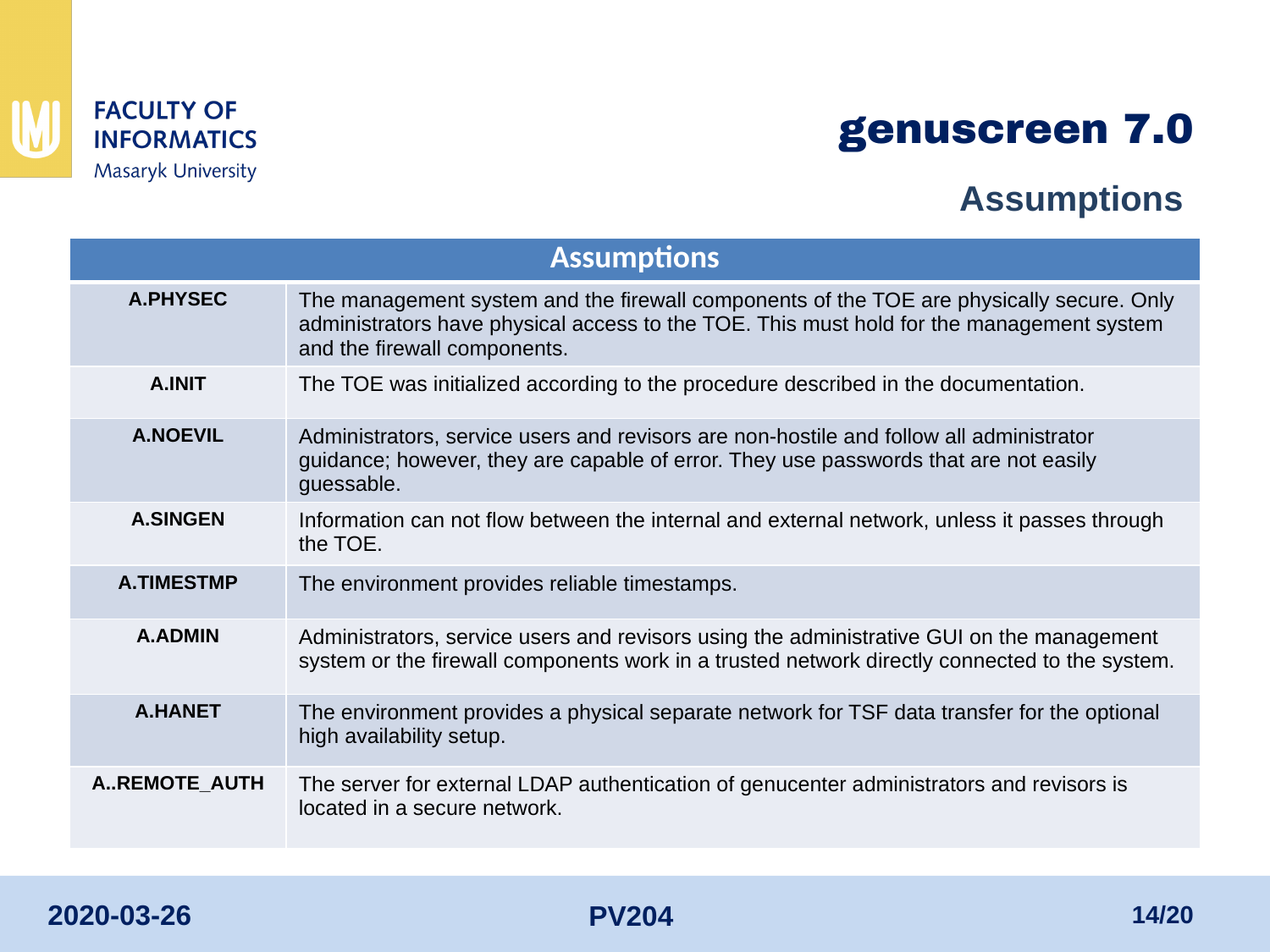

# genuscreen 7.0
Assumptions
| Assumptions |  |
| --- | --- |
| A.PHYSEC | The management system and the firewall components of the TOE are physically secure. Only administrators have physical access to the TOE. This must hold for the management system and the firewall components. |
| A.INIT | The TOE was initialized according to the procedure described in the documentation. |
| A.NOEVIL | Administrators, service users and revisors are non-hostile and follow all administrator guidance; however, they are capable of error. They use passwords that are not easily guessable. |
| A.SINGEN | Information can not flow between the internal and external network, unless it passes through the TOE. |
| A.TIMESTMP | The environment provides reliable timestamps. |
| A.ADMIN | Administrators, service users and revisors using the administrative GUI on the management system or the firewall components work in a trusted network directly connected to the system. |
| A.HANET | The environment provides a physical separate network for TSF data transfer for the optional high availability setup. |
| A..REMOTE\_AUTH | The server for external LDAP authentication of genucenter administrators and revisors is located in a secure network. |
14/20
2020-03-26
PV204